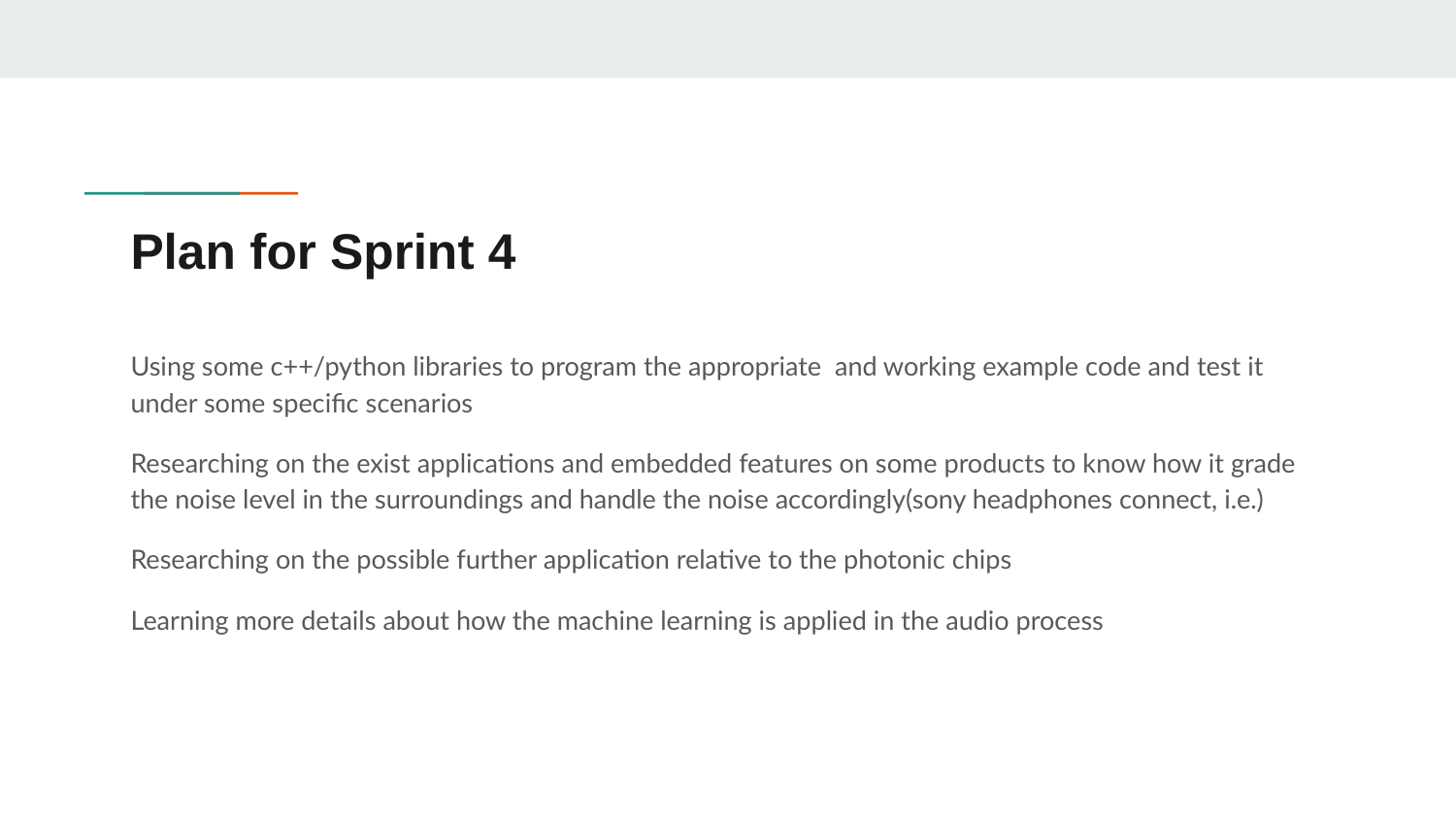

# Plan for Sprint 4
Using some c++/python libraries to program the appropriate  and working example code and test it under some specific scenarios
Researching on the exist applications and embedded features on some products to know how it grade the noise level in the surroundings and handle the noise accordingly(sony headphones connect, i.e.)
Researching on the possible further application relative to the photonic chips
Learning more details about how the machine learning is applied in the audio process